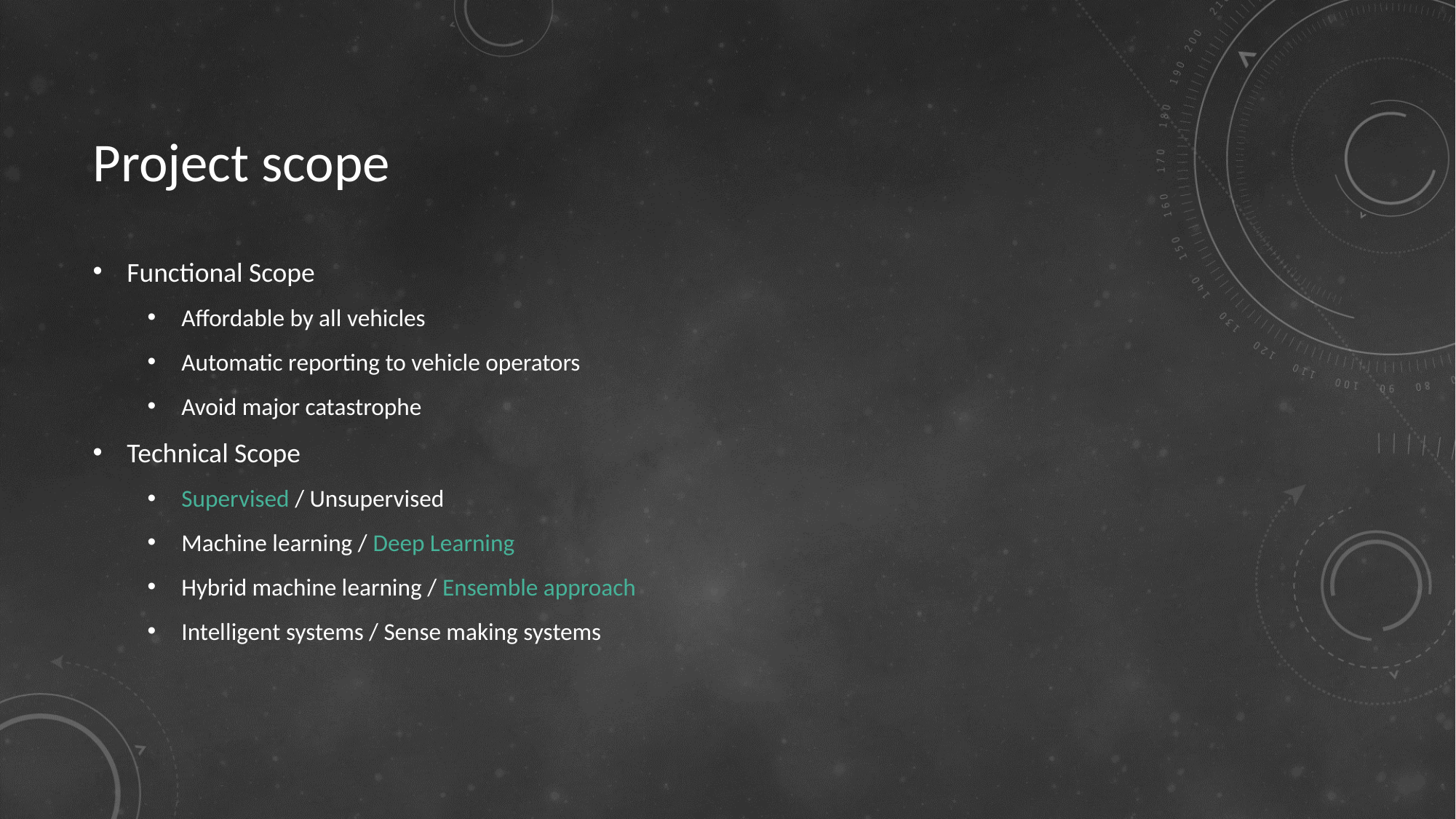

# Project scope
Functional Scope
Affordable by all vehicles
Automatic reporting to vehicle operators
Avoid major catastrophe
Technical Scope
Supervised / Unsupervised
Machine learning / Deep Learning
Hybrid machine learning / Ensemble approach
Intelligent systems / Sense making systems